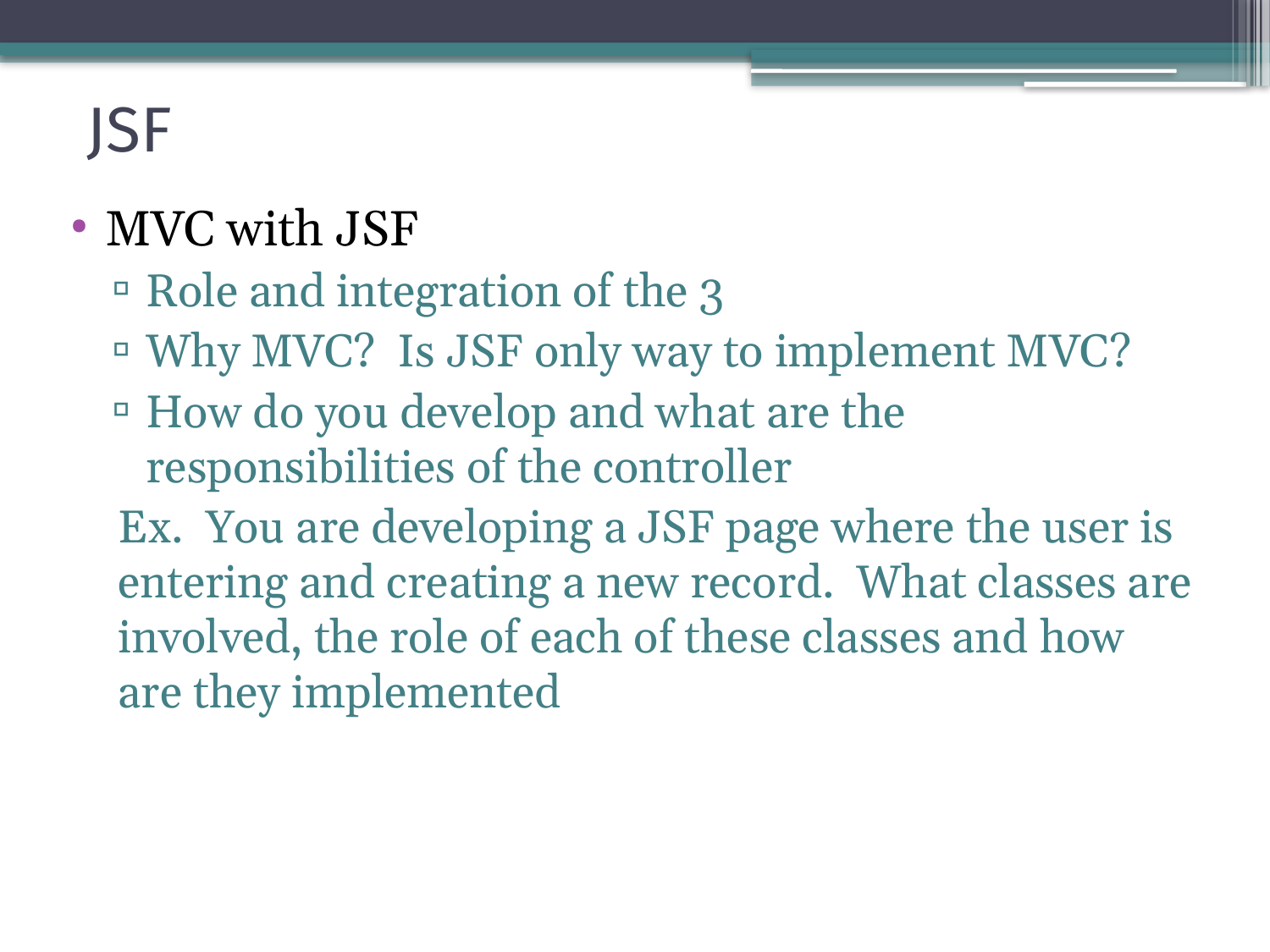

# JSF
MVC with JSF
Role and integration of the 3
Why MVC?  Is JSF only way to implement MVC?
How do you develop and what are the responsibilities of the controller
Ex.  You are developing a JSF page where the user is entering and creating a new record.  What classes are involved, the role of each of these classes and how are they implemented